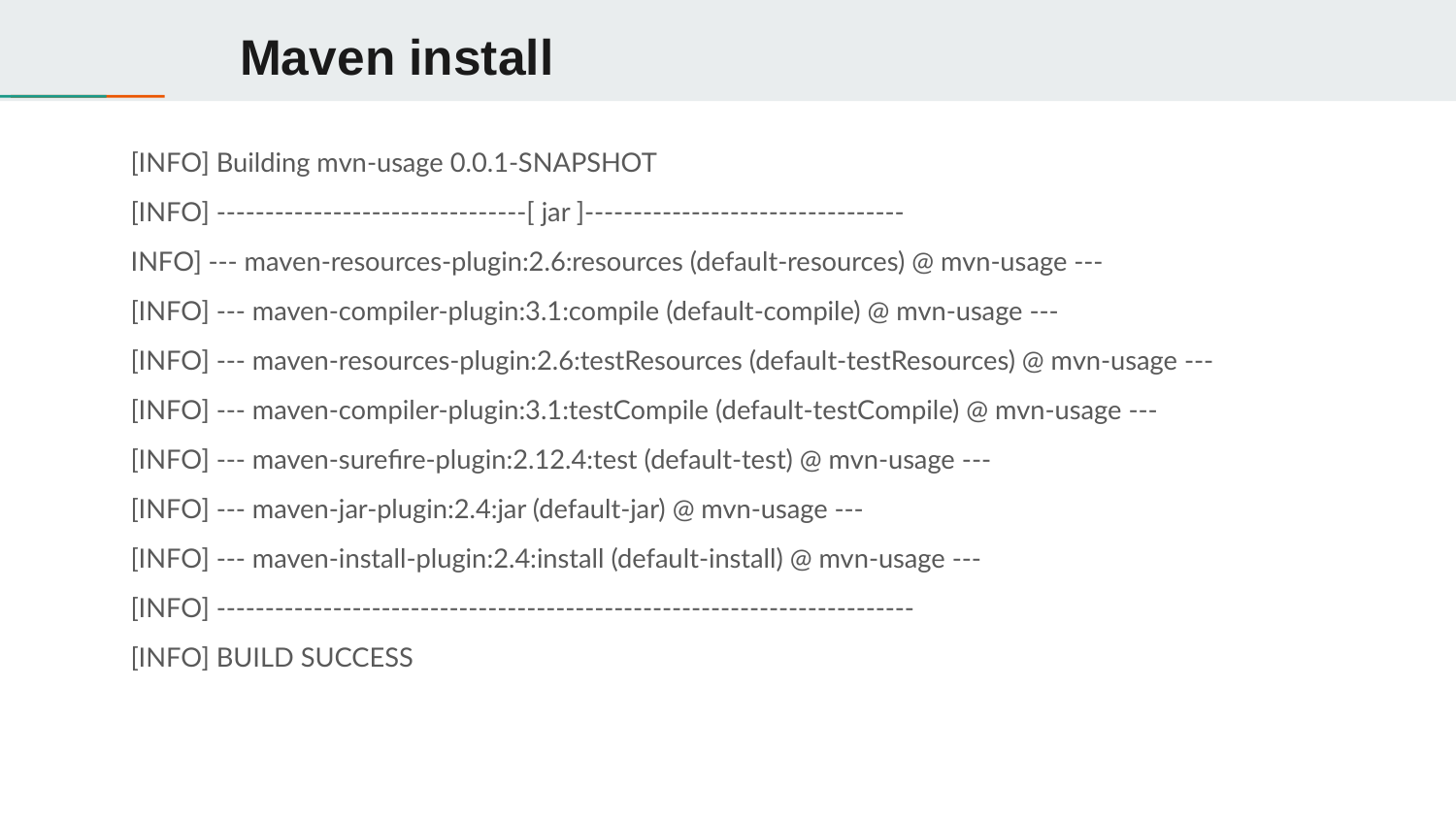

# Maven install
[INFO] Building mvn-usage 0.0.1-SNAPSHOT
[INFO] --------------------------------[ jar ]---------------------------------
INFO] --- maven-resources-plugin:2.6:resources (default-resources) @ mvn-usage ---
[INFO] --- maven-compiler-plugin:3.1:compile (default-compile) @ mvn-usage ---
[INFO] --- maven-resources-plugin:2.6:testResources (default-testResources) @ mvn-usage ---
[INFO] --- maven-compiler-plugin:3.1:testCompile (default-testCompile) @ mvn-usage ---
[INFO] --- maven-surefire-plugin:2.12.4:test (default-test) @ mvn-usage ---
[INFO] --- maven-jar-plugin:2.4:jar (default-jar) @ mvn-usage ---
[INFO] --- maven-install-plugin:2.4:install (default-install) @ mvn-usage ---
[INFO] ------------------------------------------------------------------------
[INFO] BUILD SUCCESS